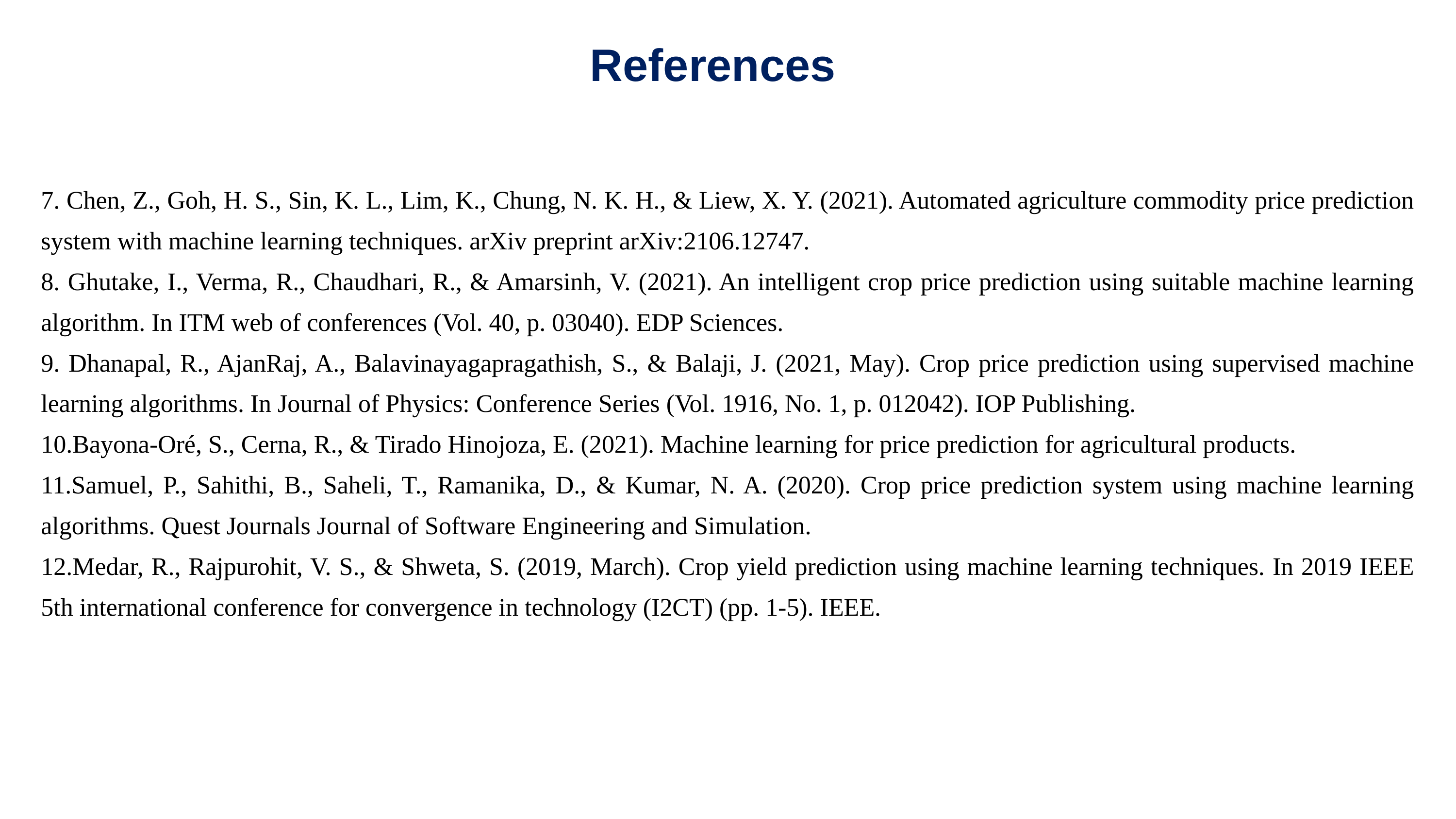

References
7. Chen, Z., Goh, H. S., Sin, K. L., Lim, K., Chung, N. K. H., & Liew, X. Y. (2021). Automated agriculture commodity price prediction system with machine learning techniques. arXiv preprint arXiv:2106.12747.
8. Ghutake, I., Verma, R., Chaudhari, R., & Amarsinh, V. (2021). An intelligent crop price prediction using suitable machine learning algorithm. In ITM web of conferences (Vol. 40, p. 03040). EDP Sciences.
9. Dhanapal, R., AjanRaj, A., Balavinayagapragathish, S., & Balaji, J. (2021, May). Crop price prediction using supervised machine learning algorithms. In Journal of Physics: Conference Series (Vol. 1916, No. 1, p. 012042). IOP Publishing.
10.Bayona-Oré, S., Cerna, R., & Tirado Hinojoza, E. (2021). Machine learning for price prediction for agricultural products.
11.Samuel, P., Sahithi, B., Saheli, T., Ramanika, D., & Kumar, N. A. (2020). Crop price prediction system using machine learning algorithms. Quest Journals Journal of Software Engineering and Simulation.
12.Medar, R., Rajpurohit, V. S., & Shweta, S. (2019, March). Crop yield prediction using machine learning techniques. In 2019 IEEE 5th international conference for convergence in technology (I2CT) (pp. 1-5). IEEE.